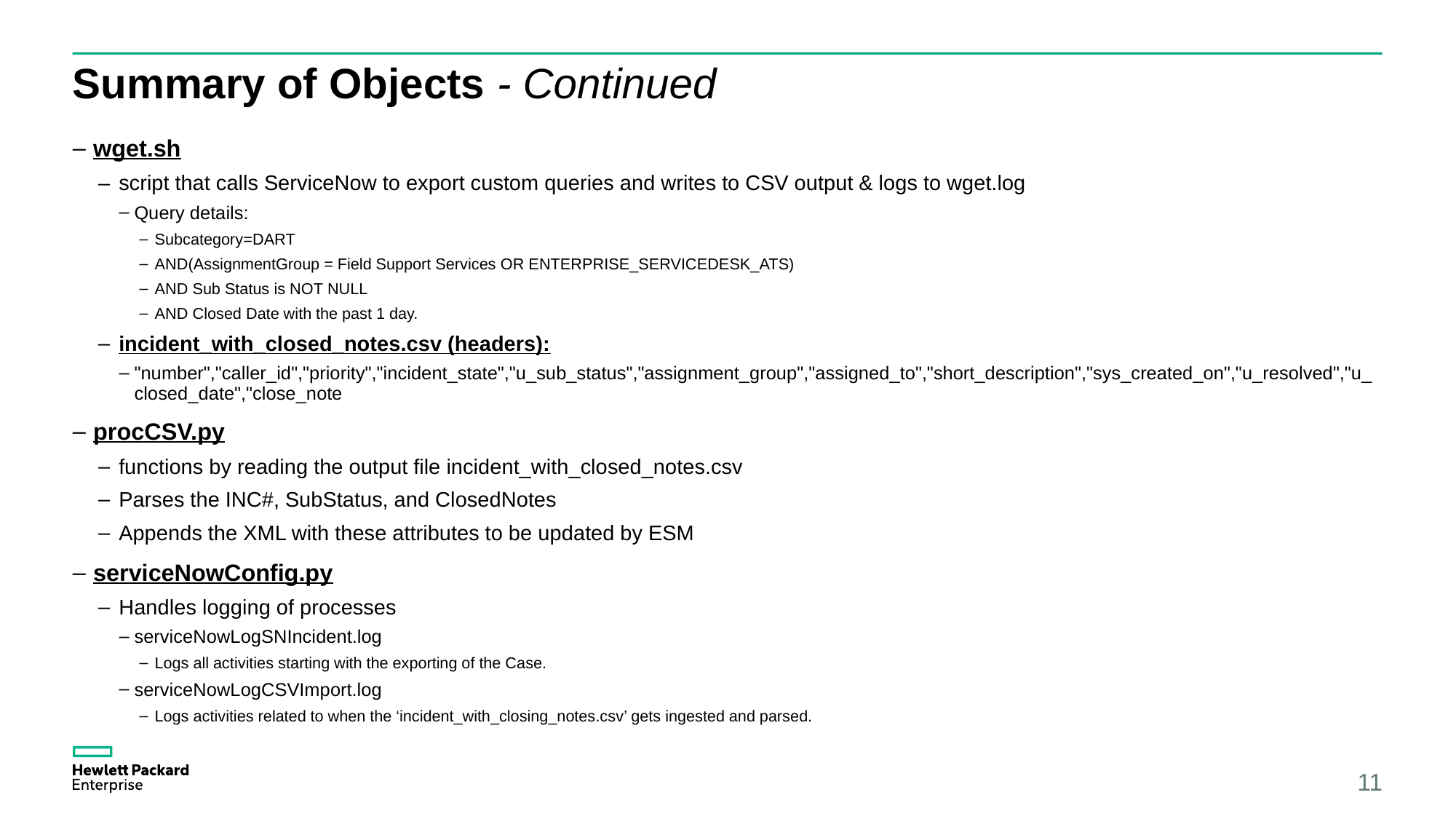

# Summary of Objects - Continued
wget.sh
script that calls ServiceNow to export custom queries and writes to CSV output & logs to wget.log
Query details:
Subcategory=DART
AND(AssignmentGroup = Field Support Services OR ENTERPRISE_SERVICEDESK_ATS)
AND Sub Status is NOT NULL
AND Closed Date with the past 1 day.
incident_with_closed_notes.csv (headers):
"number","caller_id","priority","incident_state","u_sub_status","assignment_group","assigned_to","short_description","sys_created_on","u_resolved","u_closed_date","close_note
procCSV.py
functions by reading the output file incident_with_closed_notes.csv
Parses the INC#, SubStatus, and ClosedNotes
Appends the XML with these attributes to be updated by ESM
serviceNowConfig.py
Handles logging of processes
serviceNowLogSNIncident.log
Logs all activities starting with the exporting of the Case.
serviceNowLogCSVImport.log
Logs activities related to when the ‘incident_with_closing_notes.csv’ gets ingested and parsed.

11